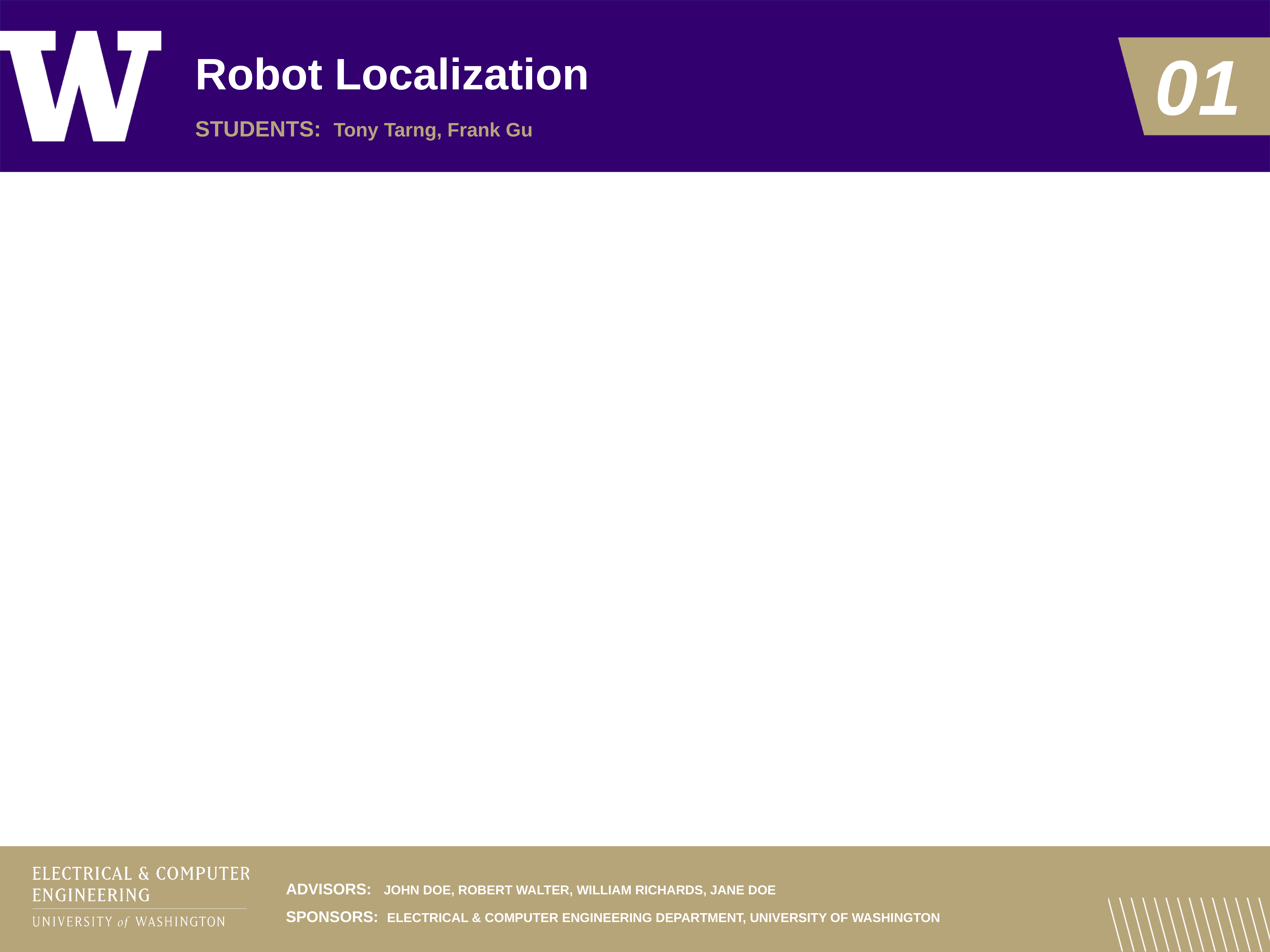

Robot Localization
STUDENTS:  Tony Tarng, Frank Gu
ADVISORS:   JOHN DOE, ROBERT WALTER, WILLIAM RICHARDS, JANE DOE
SPONSORS:  ELECTRICAL & COMPUTER ENGINEERING DEPARTMENT, UNIVERSITY OF WASHINGTON